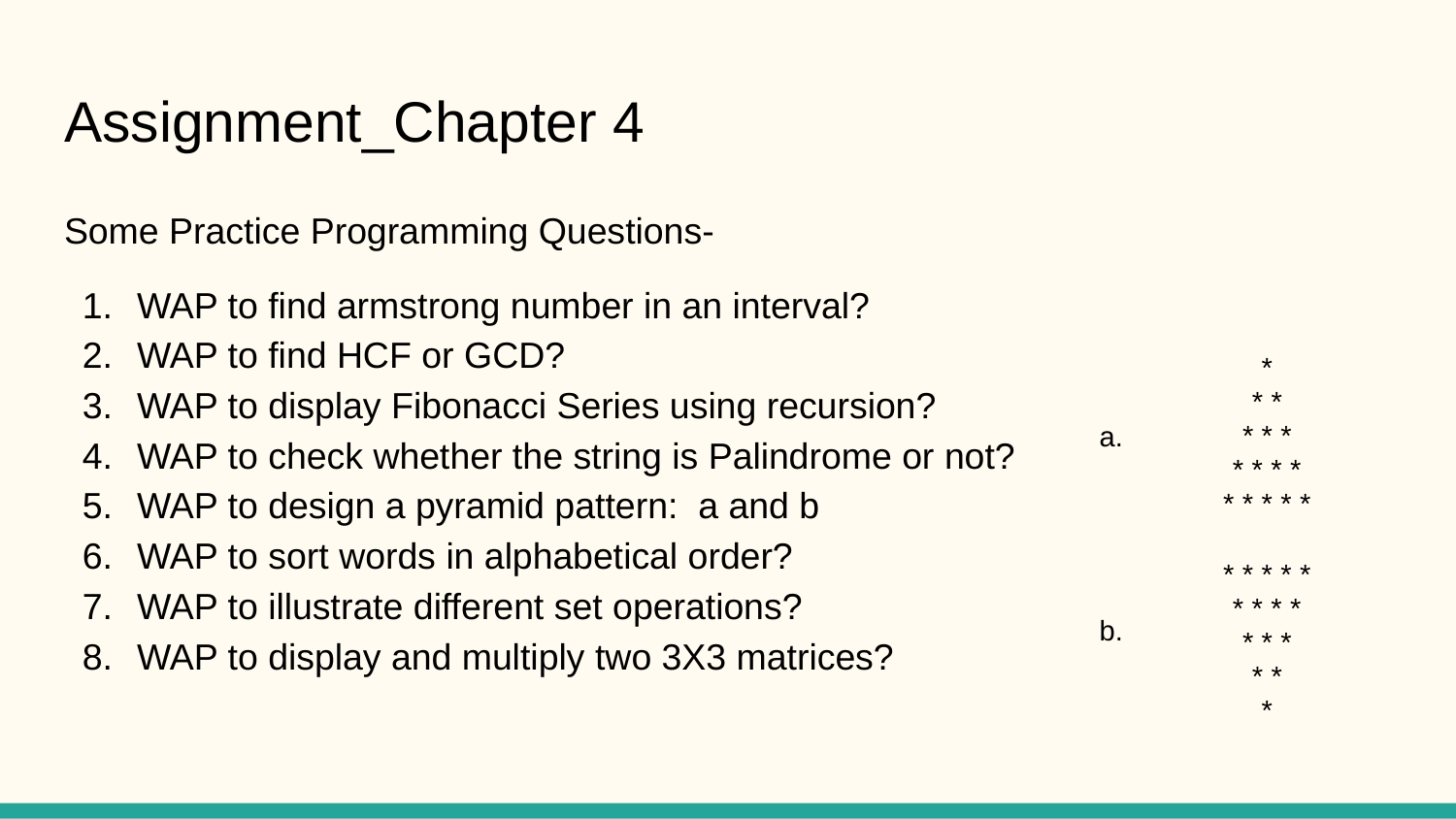

# Assignment_Chapter 4
Some Practice Programming Questions-
WAP to find armstrong number in an interval?
WAP to find HCF or GCD?
WAP to display Fibonacci Series using recursion?
WAP to check whether the string is Palindrome or not?
WAP to design a pyramid pattern:  a and b
WAP to sort words in alphabetical order?
WAP to illustrate different set operations?
WAP to display and multiply two 3X3 matrices?
*
* *
* * *
* * * *
* * * * *
a.
* * * * *
* * * *
* * *
* *
*
b.